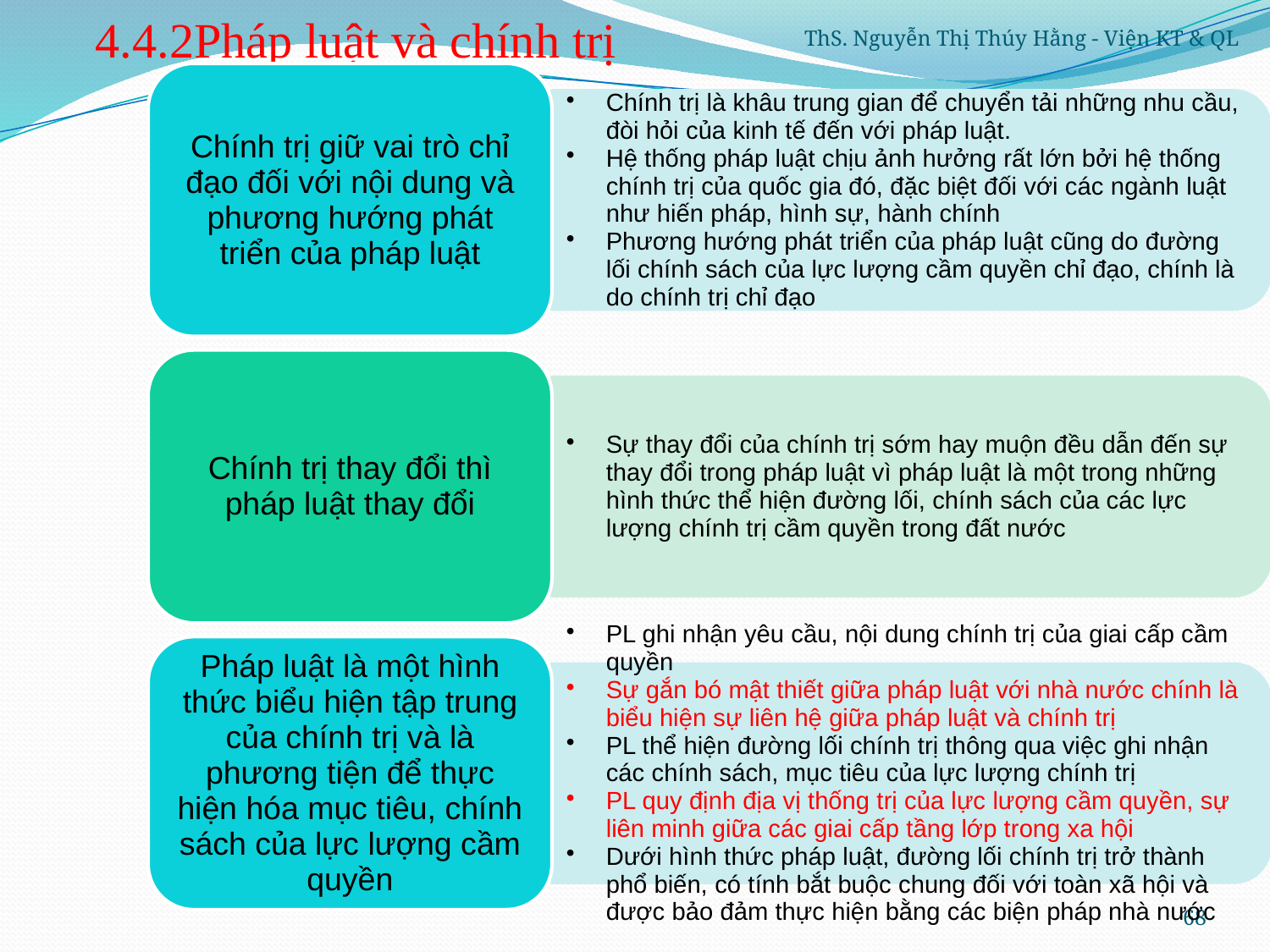

# 4.4.2Pháp luật và chính trị
ThS. Nguyễn Thị Thúy Hằng - Viện KT & QL
Chính trị giữ vai trò chỉ đạo đối với nội dung và phương hướng phát triển của pháp luật
Chính trị là khâu trung gian để chuyển tải những nhu cầu, đòi hỏi của kinh tế đến với pháp luật.
Hệ thống pháp luật chịu ảnh hưởng rất lớn bởi hệ thống chính trị của quốc gia đó, đặc biệt đối với các ngành luật như hiến pháp, hình sự, hành chính
Chính trị thay đổi thì pháp luật thay đổi
Sự thay đổi của chính trị sớm hay muộn đều dẫn đến sự thay đổi trong pháp luật vì pháp luật là một trong những hình thức thể hiện đường lối, chính sách của các lực lượng chính trị cầm quyền trong đất nước
Pháp luật là một hình thức biểu hiện tập trung của chính trị và là phương tiện để thực hiện hóa mục tiêu, chính sách của lực lượng cầm quyền
PL ghi nhận yêu cầu, nội dung chính trị của giai cấp cầm quyền
Sự gắn bó mật thiết giữa pháp luật với nhà nước chính là biểu hiện sự liên hệ giữa pháp luật và chính trị
Phương hướng phát triển của pháp luật cũng do đường lối chính sách của lực lượng cầm quyền chỉ đạo, chính là do chính trị chỉ đạo
PL thể hiện đường lối chính trị thông qua việc ghi nhận các chính sách, mục tiêu của lực lượng chính trị
PL quy định địa vị thống trị của lực lượng cầm quyền, sự liên minh giữa các giai cấp tầng lớp trong xa hội
Dưới hình thức pháp luật, đường lối chính trị trở thành phổ biến, có tính bắt buộc chung đối với toàn xã hội và được bảo đảm thực hiện bằng các biện pháp nhà nước
68